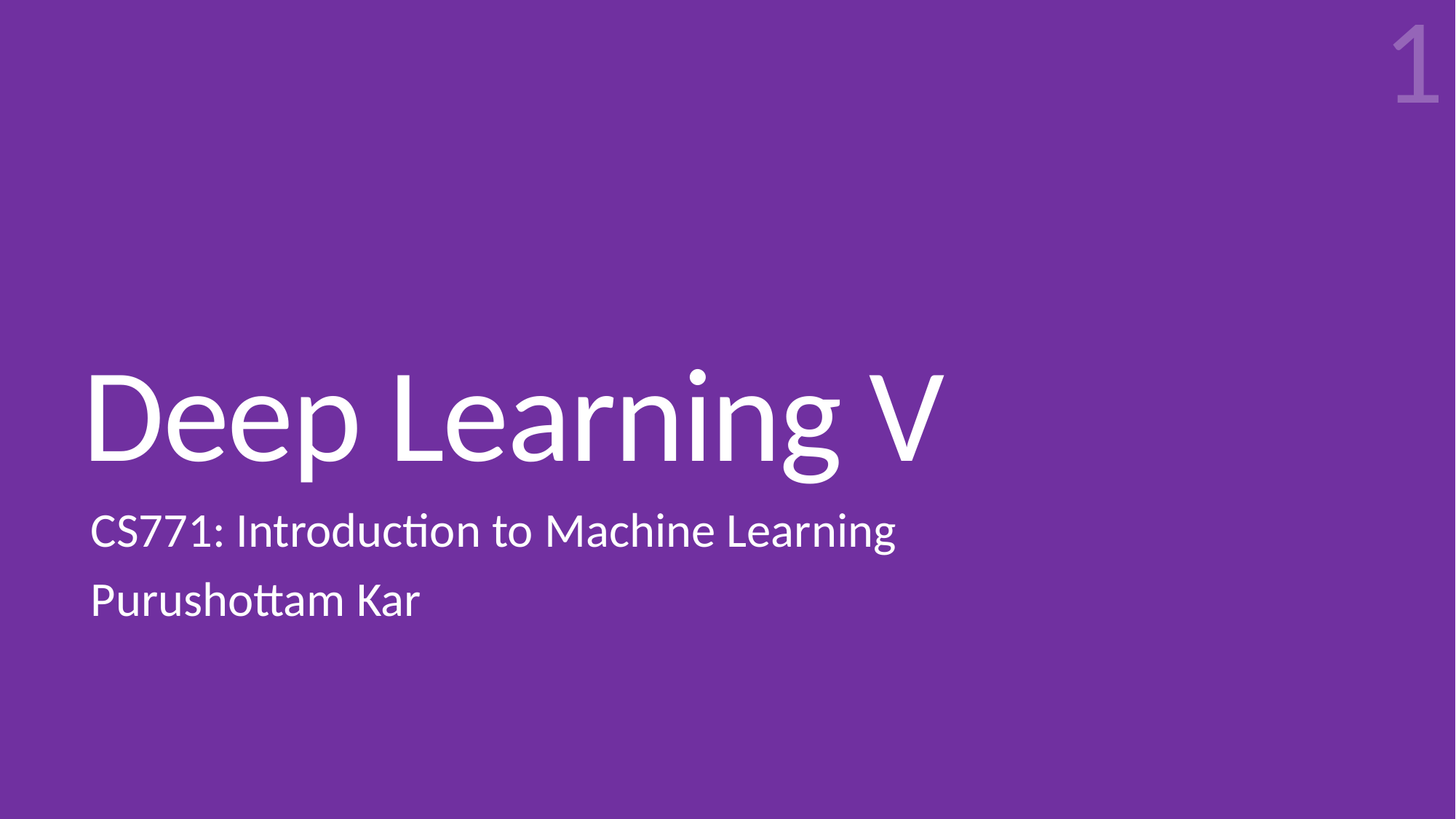

1
# Deep Learning V
CS771: Introduction to Machine Learning
Purushottam Kar